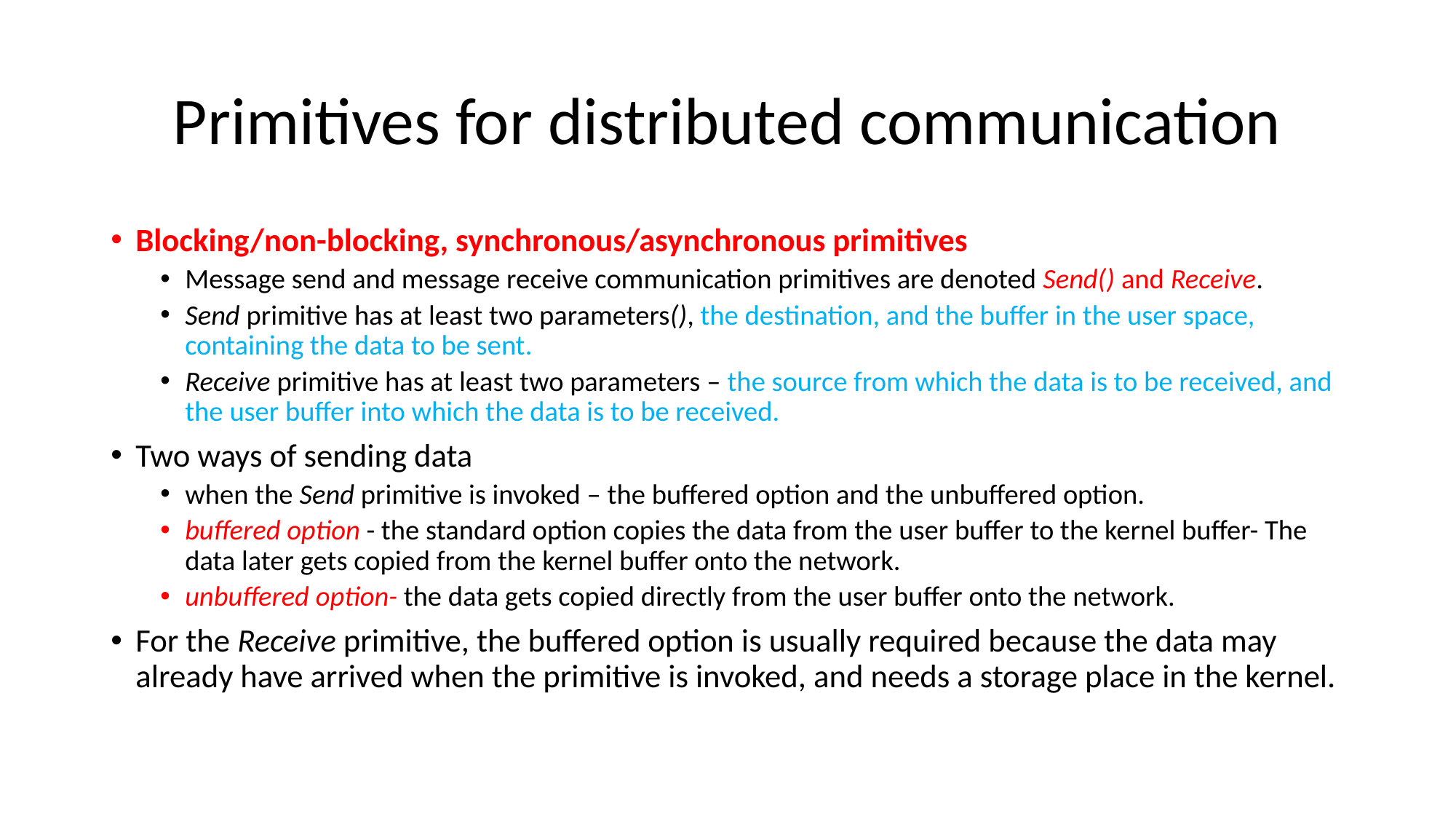

# Primitives for distributed communication
Blocking/non-blocking, synchronous/asynchronous primitives
Message send and message receive communication primitives are denoted Send() and Receive.
Send primitive has at least two parameters(), the destination, and the buffer in the user space, containing the data to be sent.
Receive primitive has at least two parameters – the source from which the data is to be received, and the user buffer into which the data is to be received.
Two ways of sending data
when the Send primitive is invoked – the buffered option and the unbuffered option.
buffered option - the standard option copies the data from the user buffer to the kernel buffer- The data later gets copied from the kernel buffer onto the network.
unbuffered option- the data gets copied directly from the user buffer onto the network.
For the Receive primitive, the buffered option is usually required because the data may already have arrived when the primitive is invoked, and needs a storage place in the kernel.